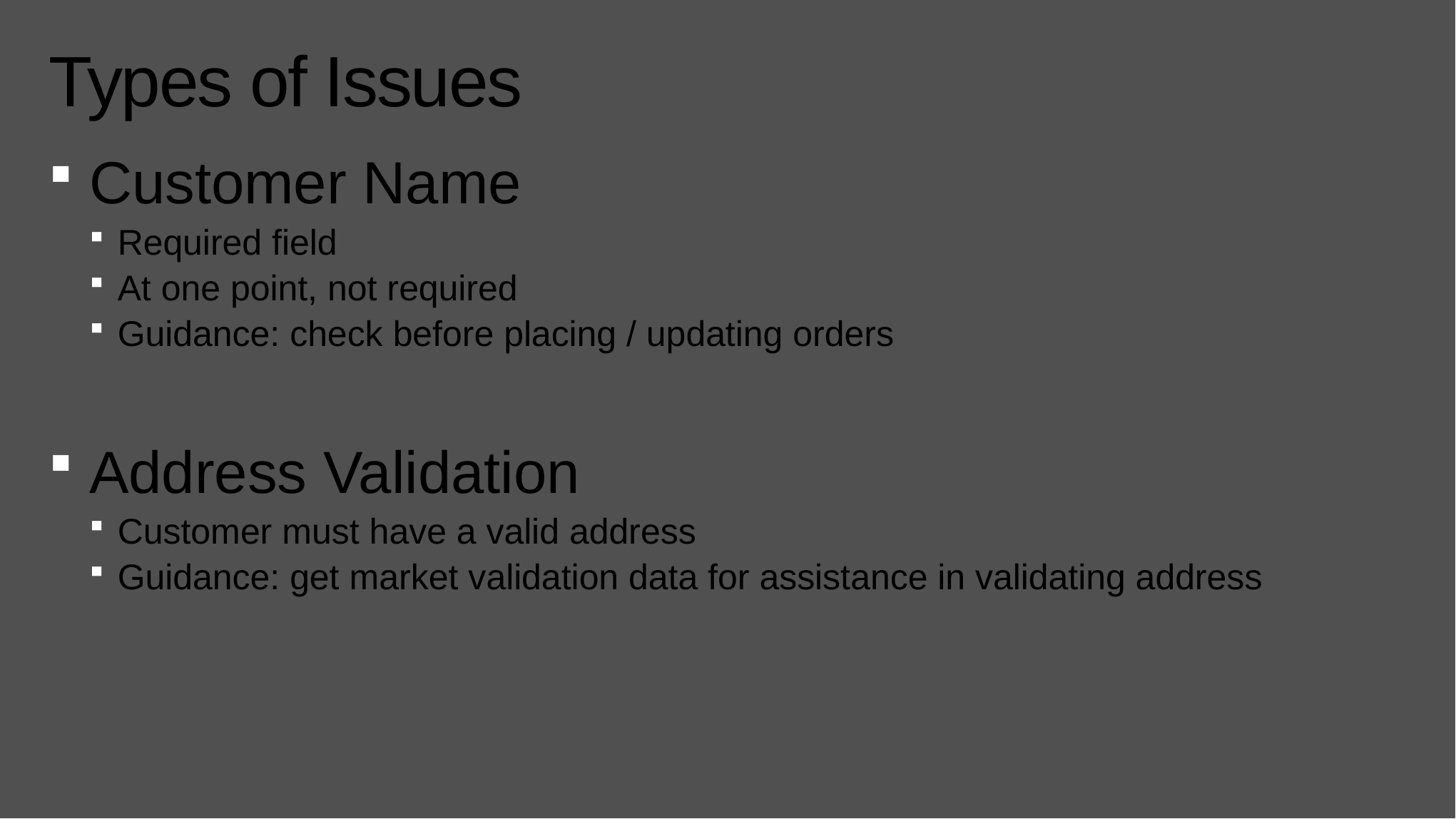

# Types of Issues
Customer Name
Required field
At one point, not required
Guidance: check before placing / updating orders

Address Validation
Customer must have a valid address
Guidance: get market validation data for assistance in validating address